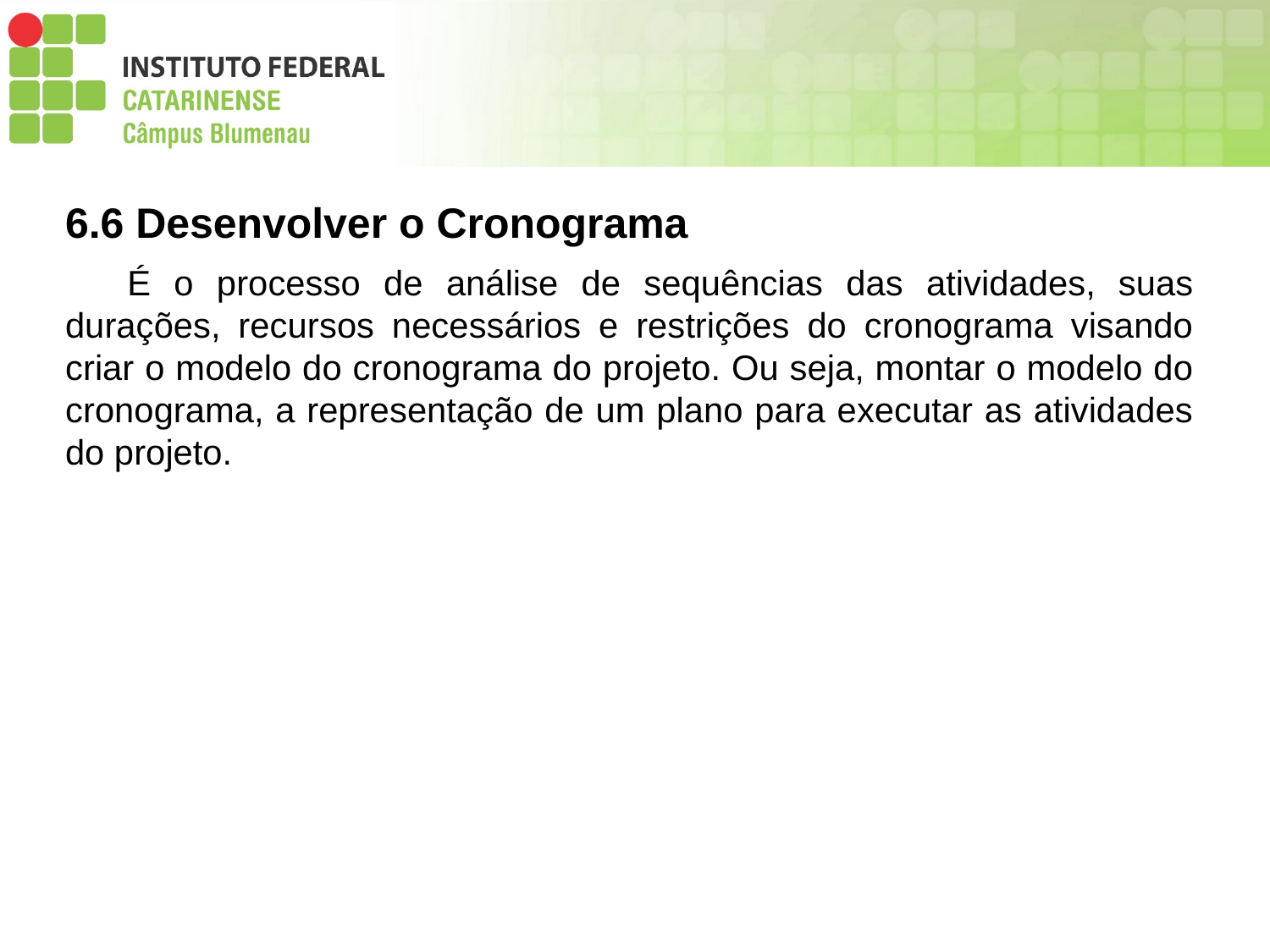

6.6 Desenvolver o Cronograma
É o processo de análise de sequências das atividades, suas durações, recursos necessários e restrições do cronograma visando criar o modelo do cronograma do projeto. Ou seja, montar o modelo do cronograma, a representação de um plano para executar as atividades do projeto.